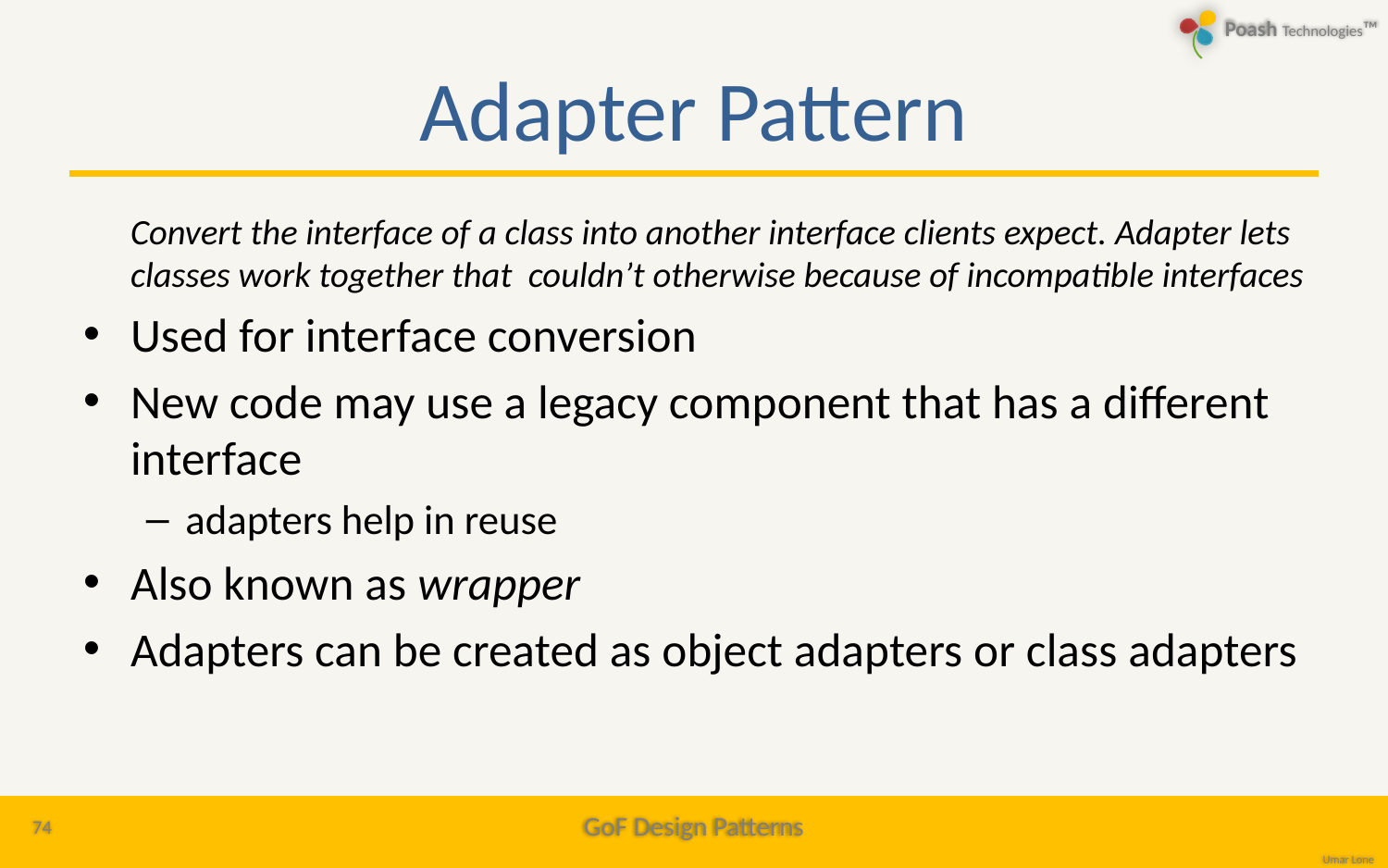

# Adapter Pattern
	Convert the interface of a class into another interface clients expect. Adapter lets classes work together that  couldn’t otherwise because of incompatible interfaces
Used for interface conversion
New code may use a legacy component that has a different interface
adapters help in reuse
Also known as wrapper
Adapters can be created as object adapters or class adapters
74